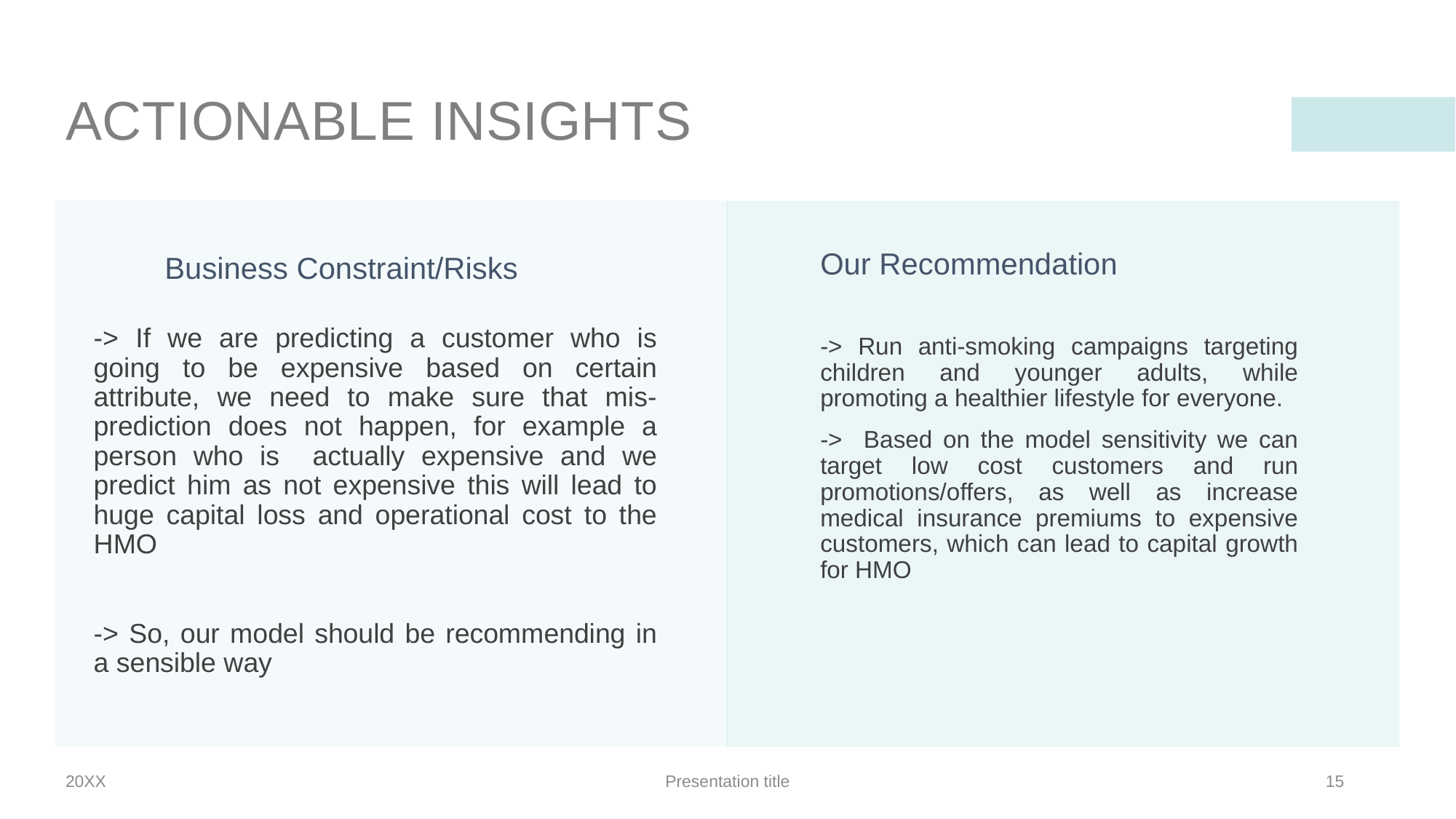

# ACTIONABLE INSIGHTS
Our Recommendation
Business Constraint/Risks
-> If we are predicting a customer who is going to be expensive based on certain attribute, we need to make sure that mis- prediction does not happen, for example a person who is  actually expensive and we predict him as not expensive this will lead to huge capital loss and operational cost to the HMO

-> So, our model should be recommending in a sensible way
-> Run anti-smoking campaigns targeting children and younger adults, while promoting a healthier lifestyle for everyone.
->  Based on the model sensitivity we can target low cost customers and run promotions/offers, as well as increase medical insurance premiums to expensive customers, which can lead to capital growth for HMO

20XX
Presentation title
15